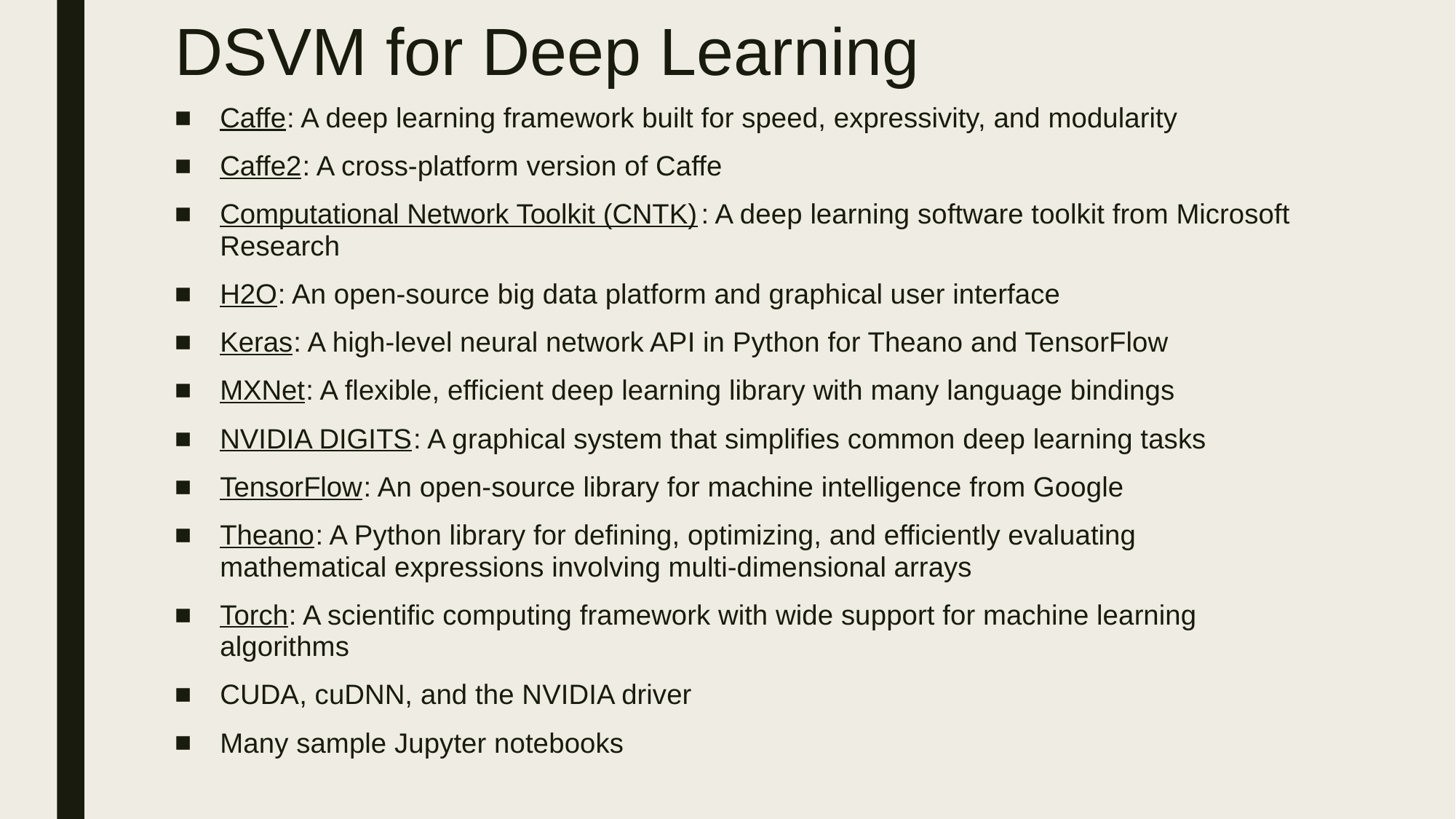

# DSVM for Deep Learning
Caffe: A deep learning framework built for speed, expressivity, and modularity
Caffe2: A cross-platform version of Caffe
Computational Network Toolkit (CNTK): A deep learning software toolkit from Microsoft Research
H2O: An open-source big data platform and graphical user interface
Keras: A high-level neural network API in Python for Theano and TensorFlow
MXNet: A flexible, efficient deep learning library with many language bindings
NVIDIA DIGITS: A graphical system that simplifies common deep learning tasks
TensorFlow: An open-source library for machine intelligence from Google
Theano: A Python library for defining, optimizing, and efficiently evaluating mathematical expressions involving multi-dimensional arrays
Torch: A scientific computing framework with wide support for machine learning algorithms
CUDA, cuDNN, and the NVIDIA driver
Many sample Jupyter notebooks